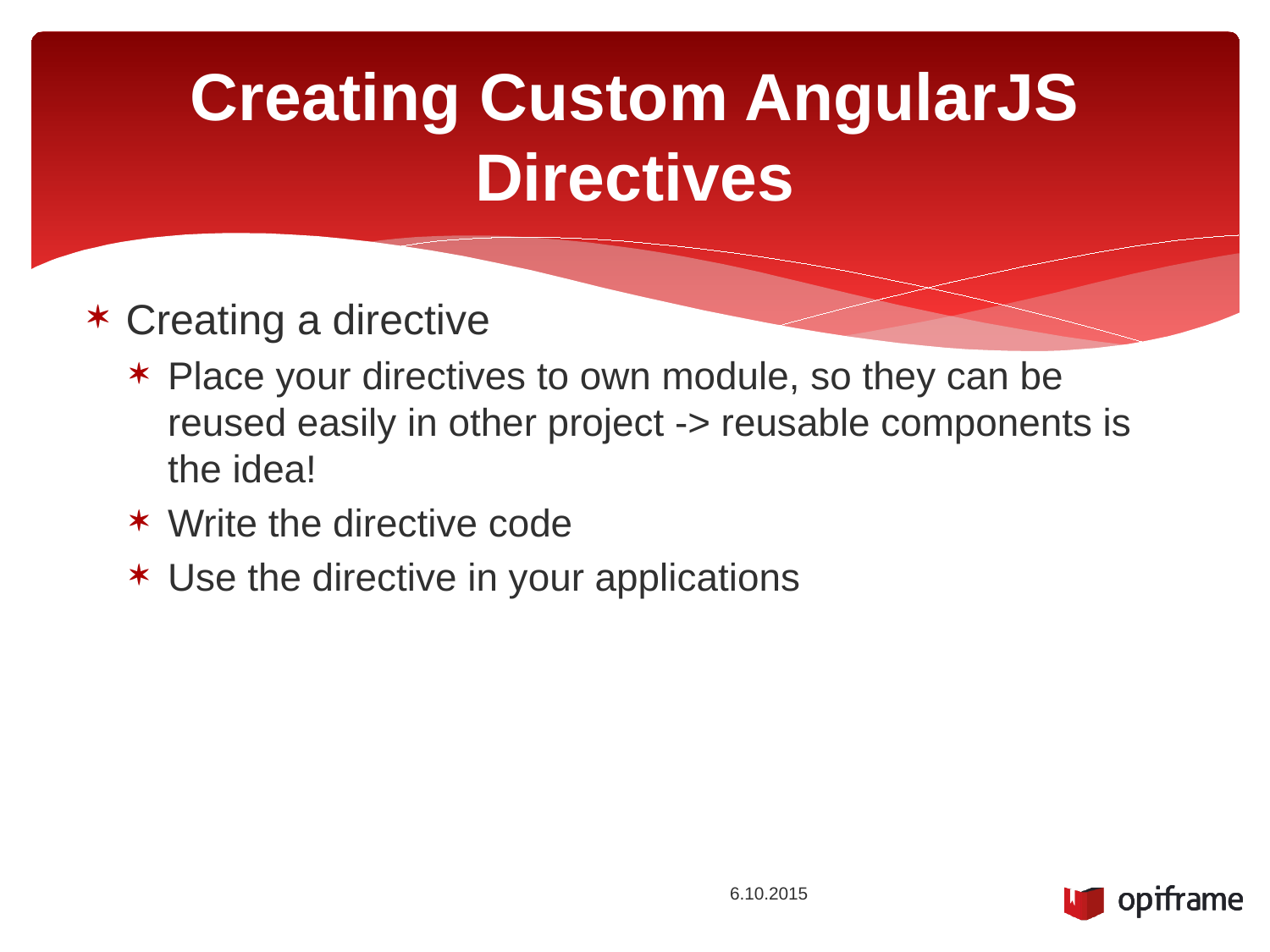

# Creating Custom AngularJS Directives
Creating a directive
Place your directives to own module, so they can be reused easily in other project -> reusable components is the idea!
Write the directive code
Use the directive in your applications

6.10.2015